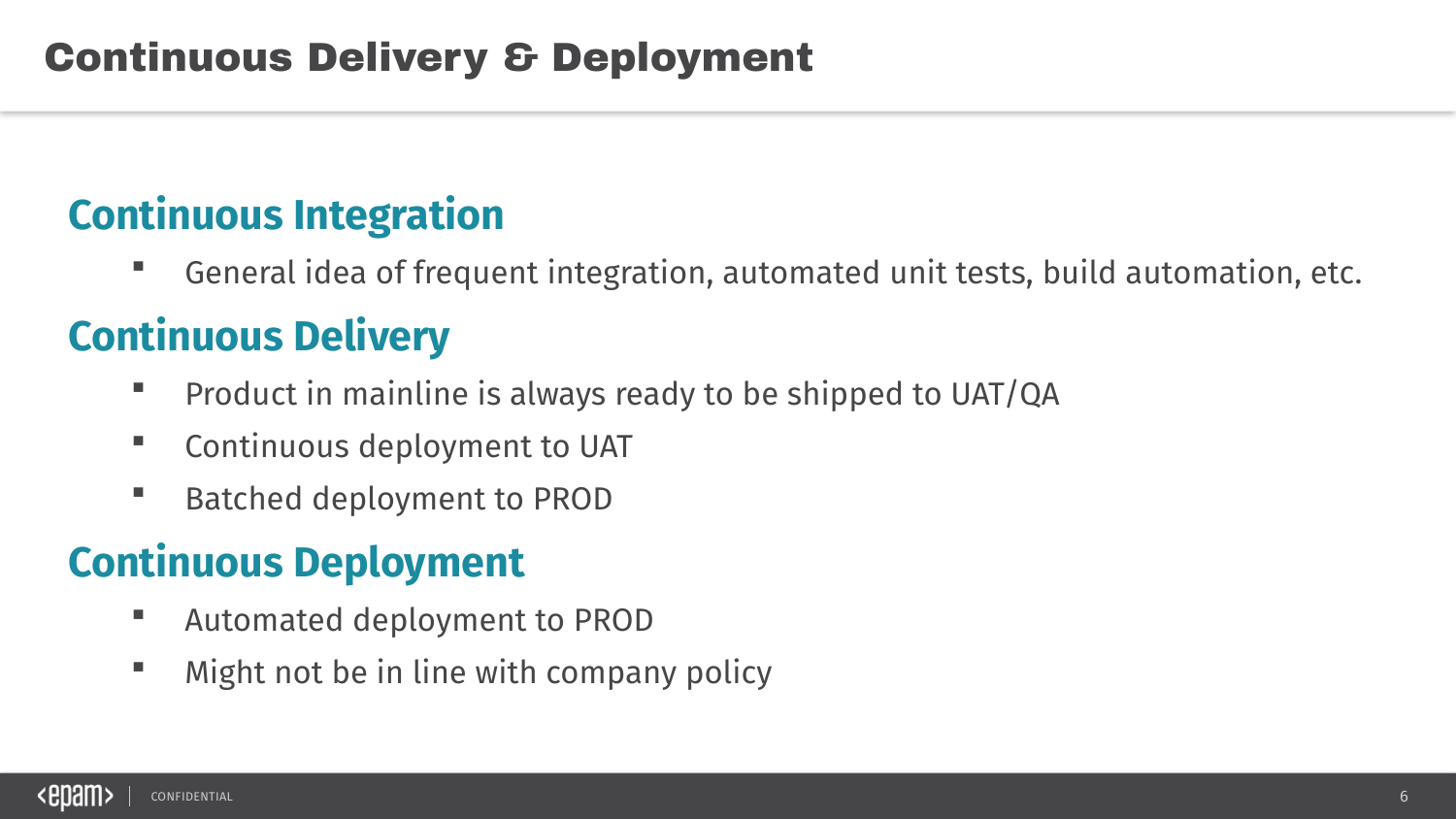

Continuous Delivery & Deployment
Continuous Integration
General idea of frequent integration, automated unit tests, build automation, etc.
Continuous Delivery
Product in mainline is always ready to be shipped to UAT/QA
Continuous deployment to UAT
Batched deployment to PROD
Continuous Deployment
Automated deployment to PROD
Might not be in line with company policy